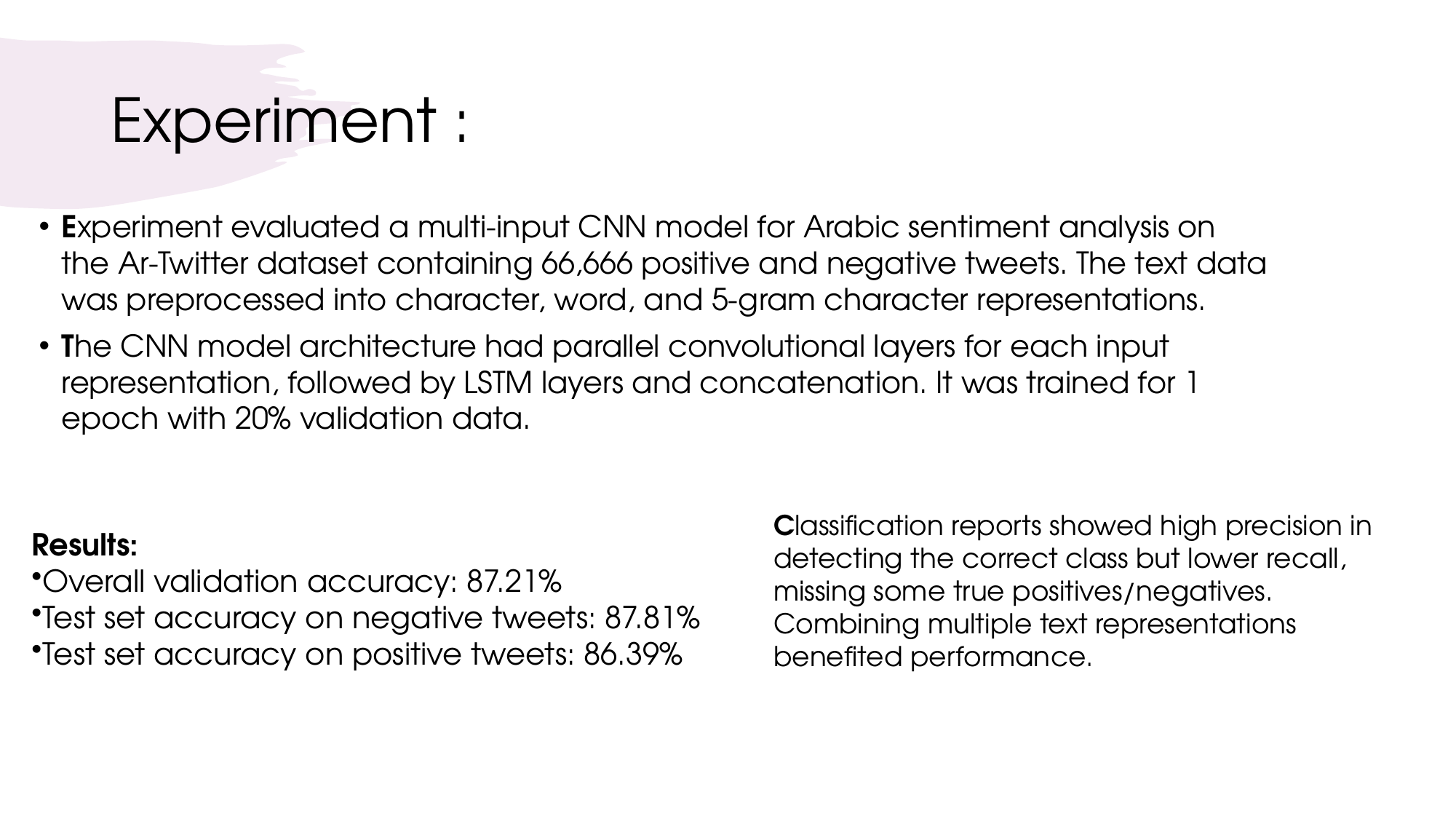

# Experiment :
Experiment evaluated a multi-input CNN model for Arabic sentiment analysis on the Ar-Twitter dataset containing 66,666 positive and negative tweets. The text data was preprocessed into character, word, and 5-gram character representations.
The CNN model architecture had parallel convolutional layers for each input representation, followed by LSTM layers and concatenation. It was trained for 1 epoch with 20% validation data.

Classification reports showed high precision in detecting the correct class but lower recall, missing some true positives/negatives. Combining multiple text representations benefited performance.
Results:
Overall validation accuracy: 87.21%
Test set accuracy on negative tweets: 87.81%
Test set accuracy on positive tweets: 86.39%